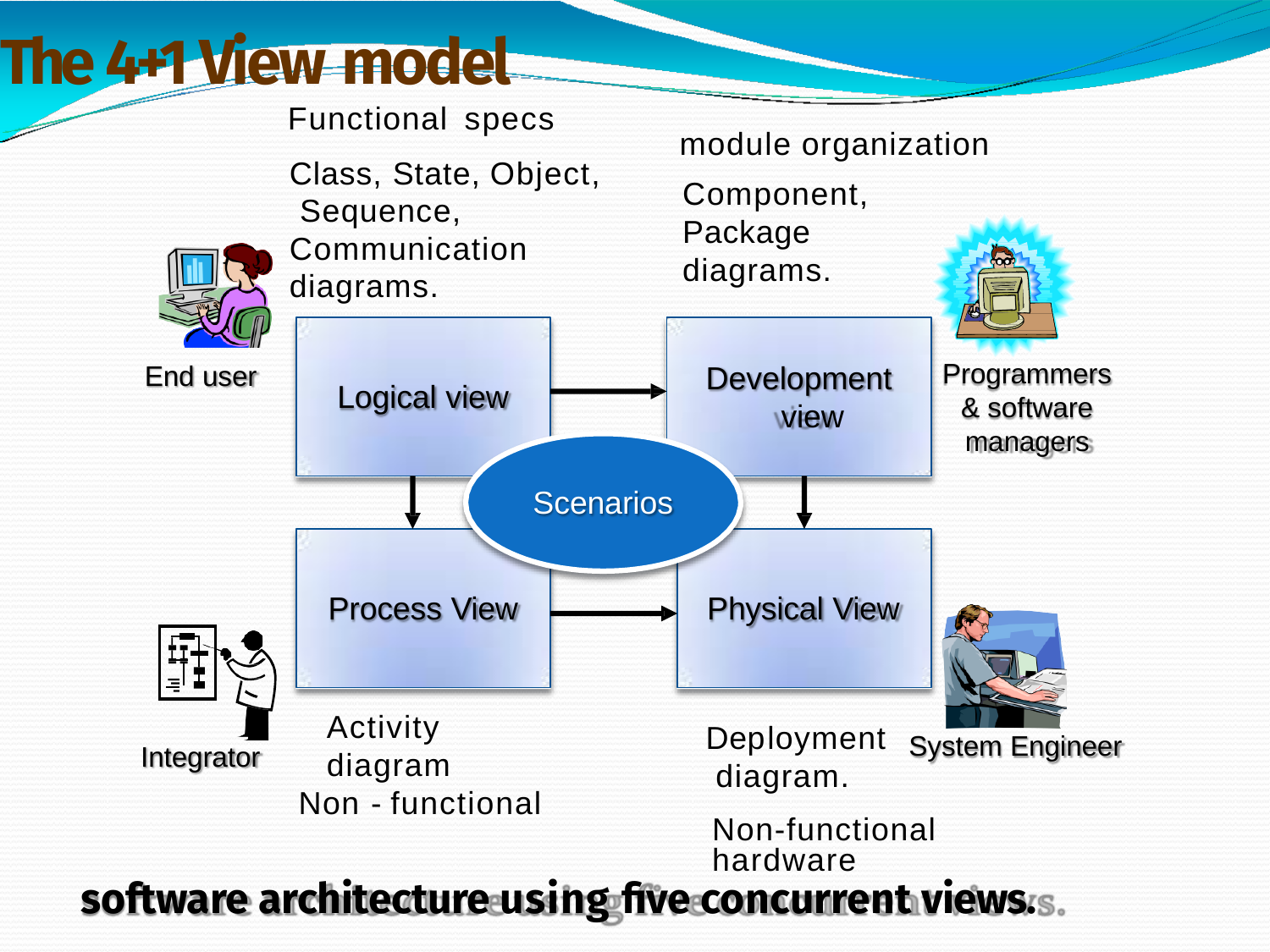

# The 4+1 View model
Functional specs
Class, State, Object,  Sequence,  Communication  diagrams.
module organization
Component,
Package
diagrams.

Programmers  & software  managers
Development  view
End user

Logical view

Scenarios

Process View
Physical View

Activity
diagram
Non - functional

Deployment  diagram.

System Engineer

Integrator
Non-functional
hardware
software architecture using five concurrent views.